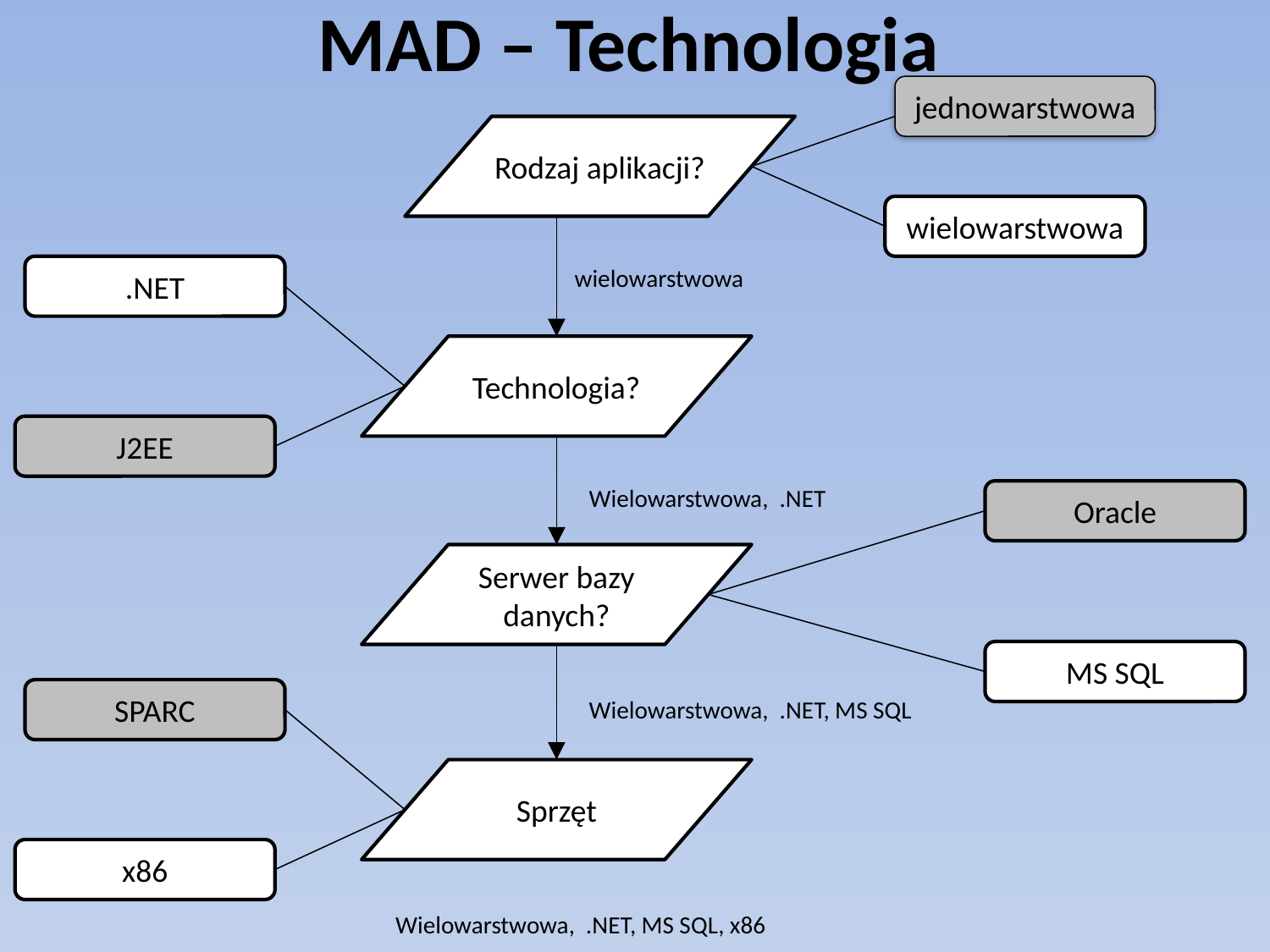

MAD – Technologia
jednowarstwowa
Rodzaj aplikacji?
wielowarstwowa
.NET
wielowarstwowa
Technologia?
J2EE
Wielowarstwowa,  .NET
Oracle
Serwer bazy danych?
MS SQL
SPARC
Wielowarstwowa,  .NET, MS SQL
Sprzęt
x86
Wielowarstwowa,  .NET, MS SQL, x86